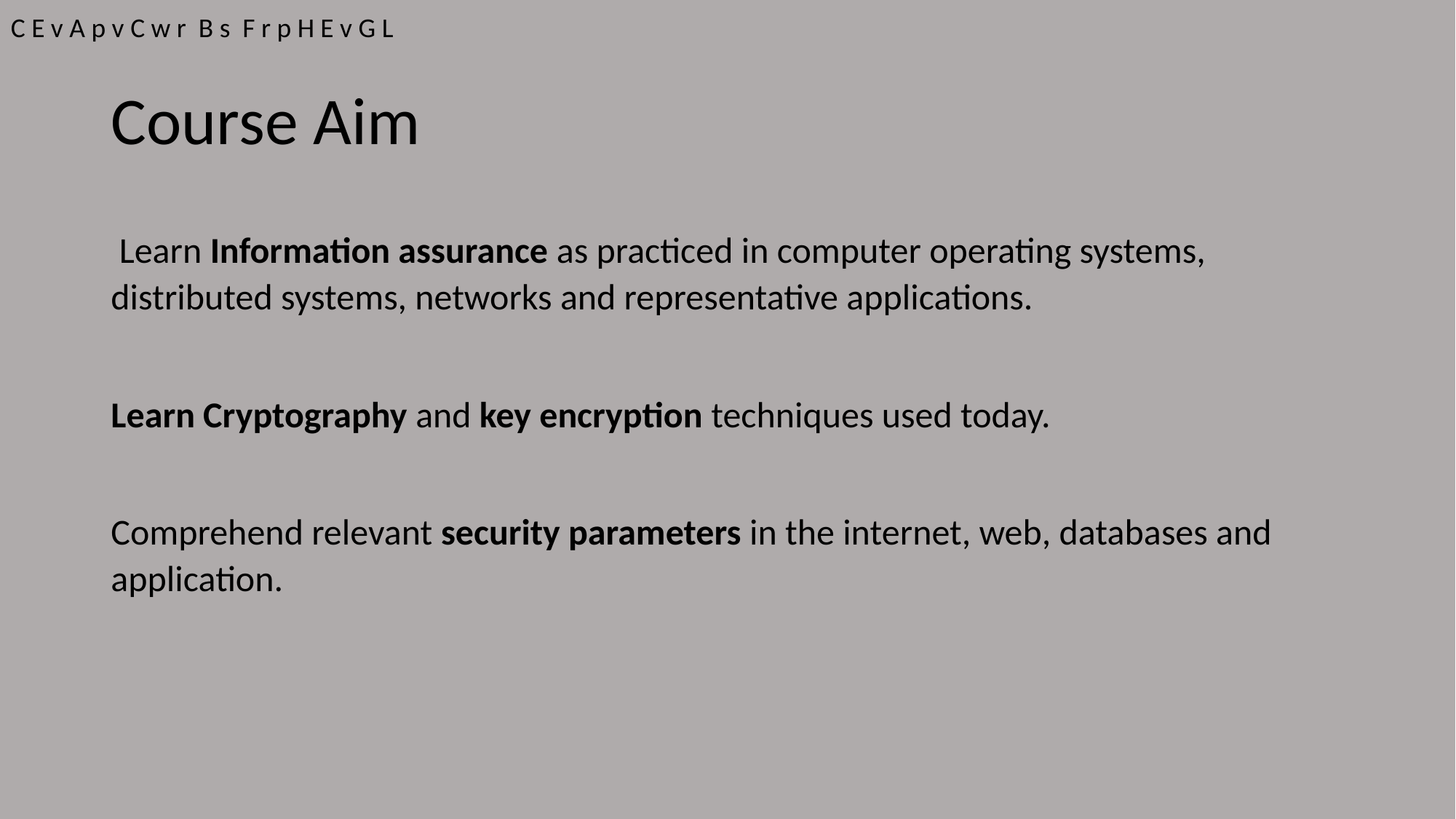

C E v A p v C w r  B s  F r p H E v G L

# Course Aim
 Learn Information assurance as practiced in computer operating systems, distributed systems, networks and representative applications.

Learn Cryptography and key encryption techniques used today.

Comprehend relevant security parameters in the internet, web, databases and application.